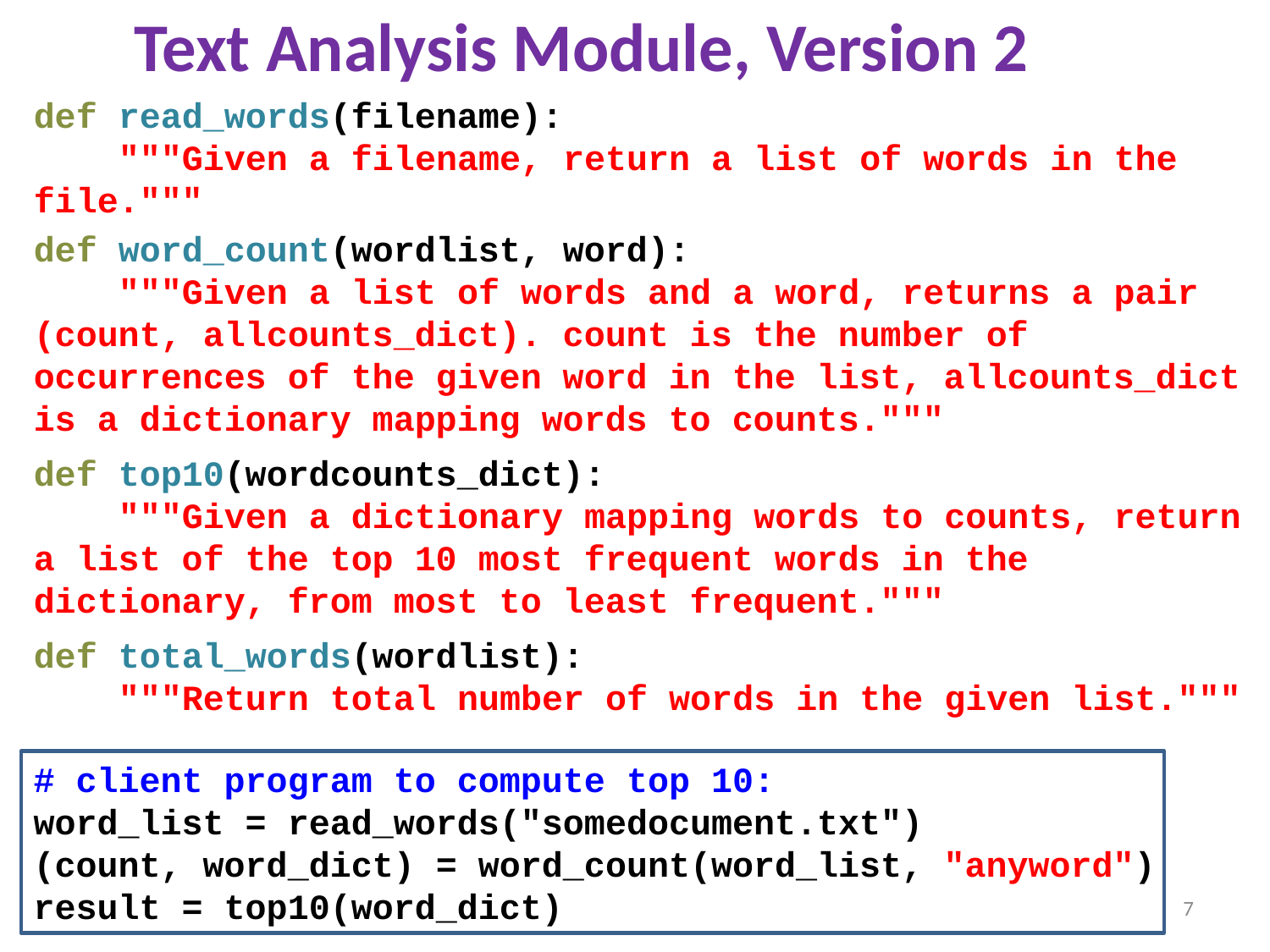

# Text Analysis Module, Version 2
def read_words(filename):
    """Given a filename, return a list of words in the file."""

def word_count(wordlist, word):
    """Given a list of words and a word, returns a pair (count, allcounts_dict). count is the number of occurrences of the given word in the list, allcounts_dict is a dictionary mapping words to counts."""

def top10(wordcounts_dict):
    """Given a dictionary mapping words to counts, return a list of the top 10 most frequent words in the dictionary, from most to least frequent."""

def total_words(wordlist):
    """Return total number of words in the given list."""

# client program to compute top 10:
word_list = read_words("somedocument.txt")
(count, word_dict) = word_count(word_list, "anyword")
result = top10(word_dict)

7